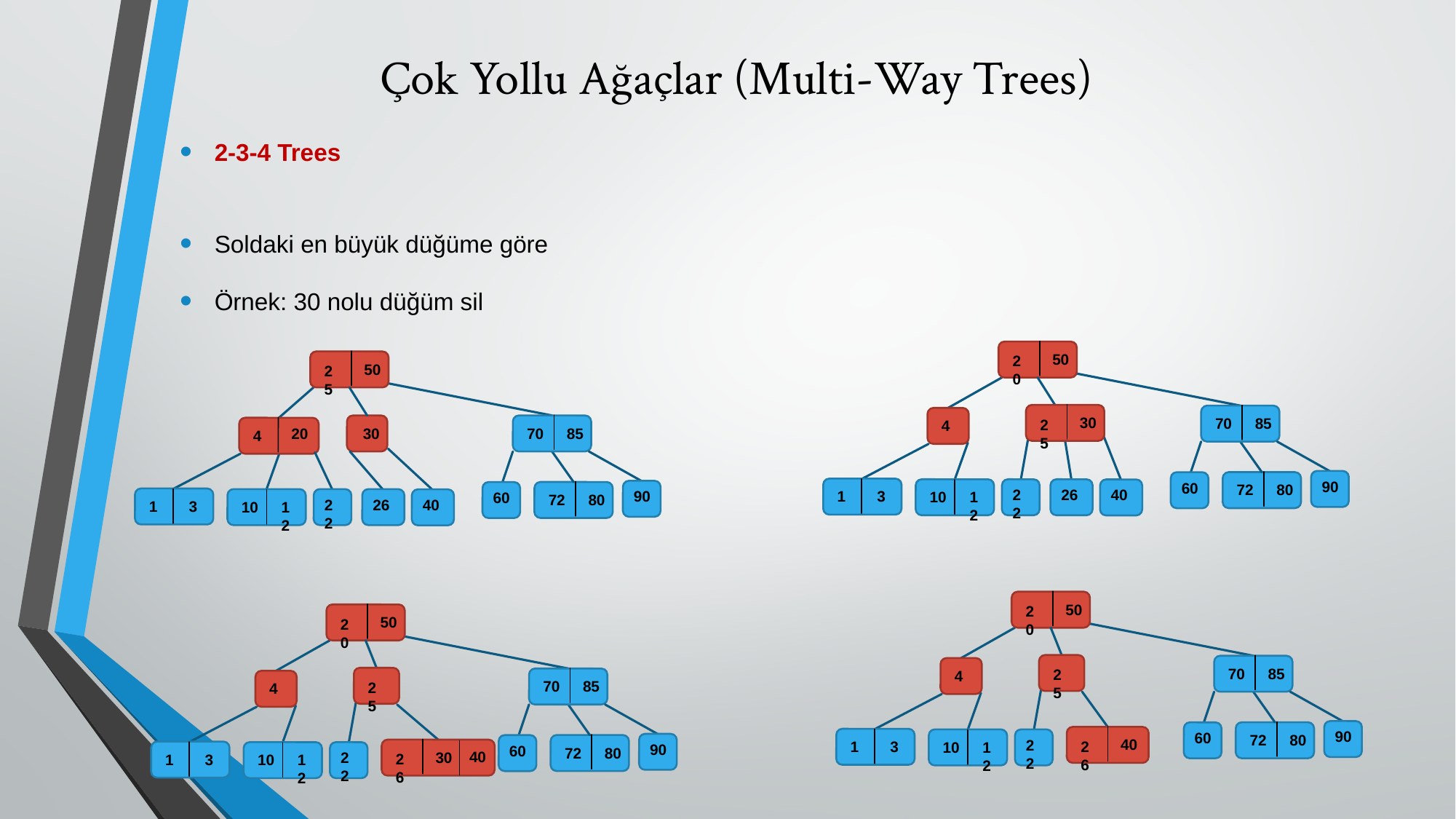

# Çok Yollu Ağaçlar (Multi-Way Trees)
2-3-4 Trees

Soldaki en büyük düğüme göre
Örnek: 30 nolu düğüm sil

50
20

30
25

70
85

4

90

72
80

60

1
3

10
12

22

26

40

50
25

70
85

30

4
20

90

72
80

60

1
3

10
12

22

26

40

50
20

25

70
85

4

90

72
80

60

40
26

1
3

10
12

22

50
20

25

70
85

4

90

72
80

60

40
30
26

1
3

10
12

22